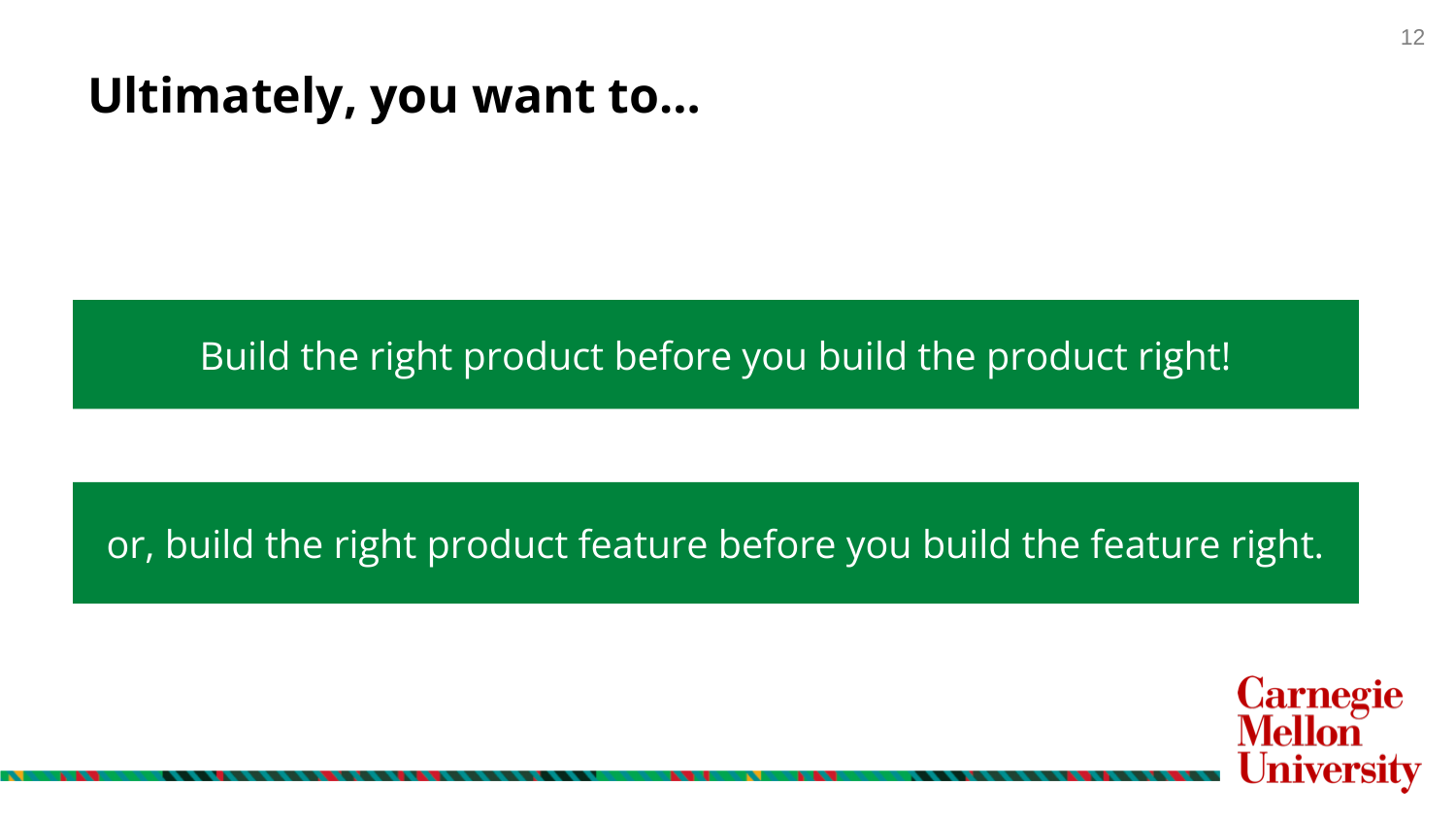

# Ultimately, you want to…
Build the right product before you build the product right!
or, build the right product feature before you build the feature right.